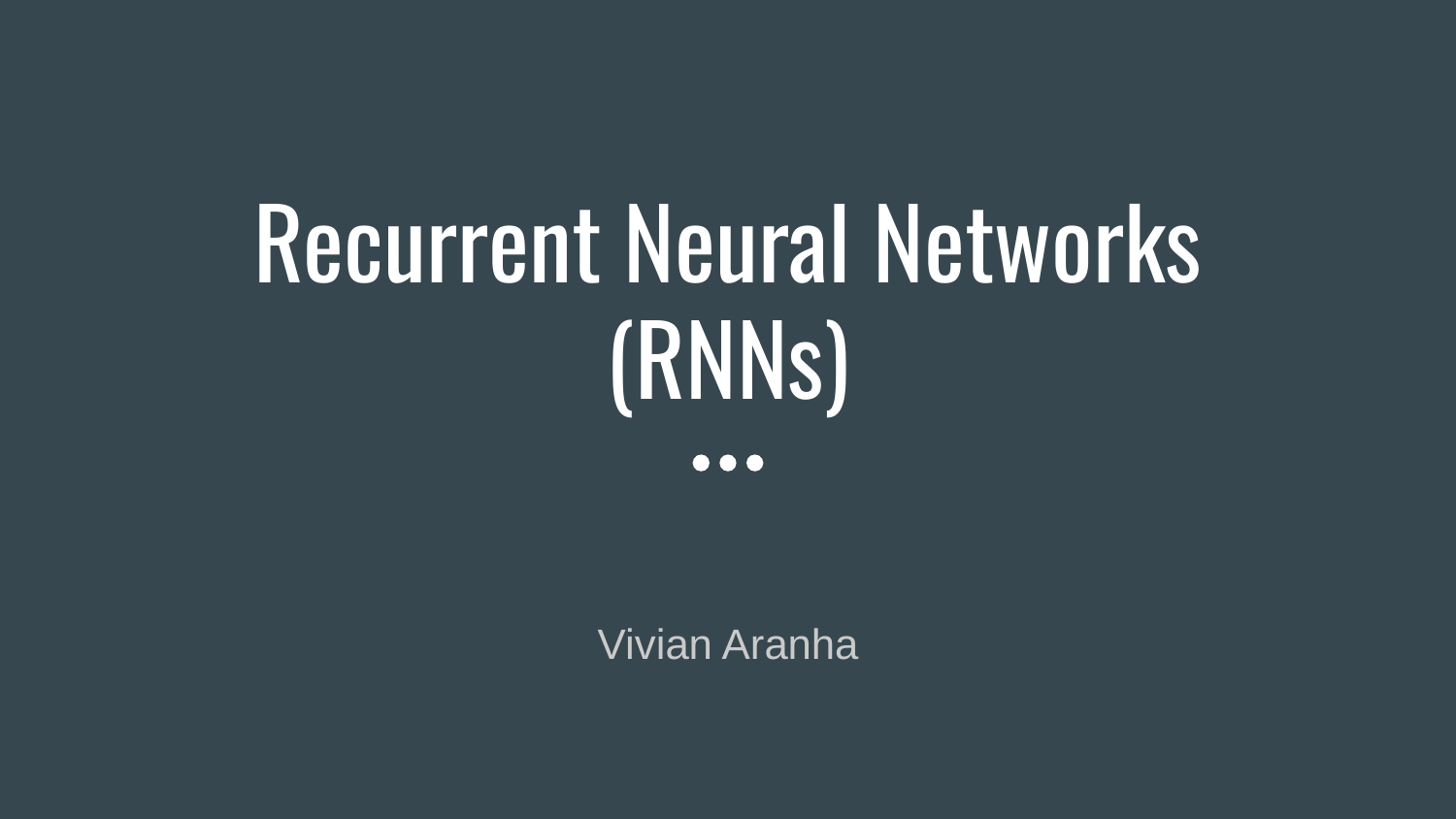

# Recurrent Neural Networks (RNNs)
Vivian Aranha